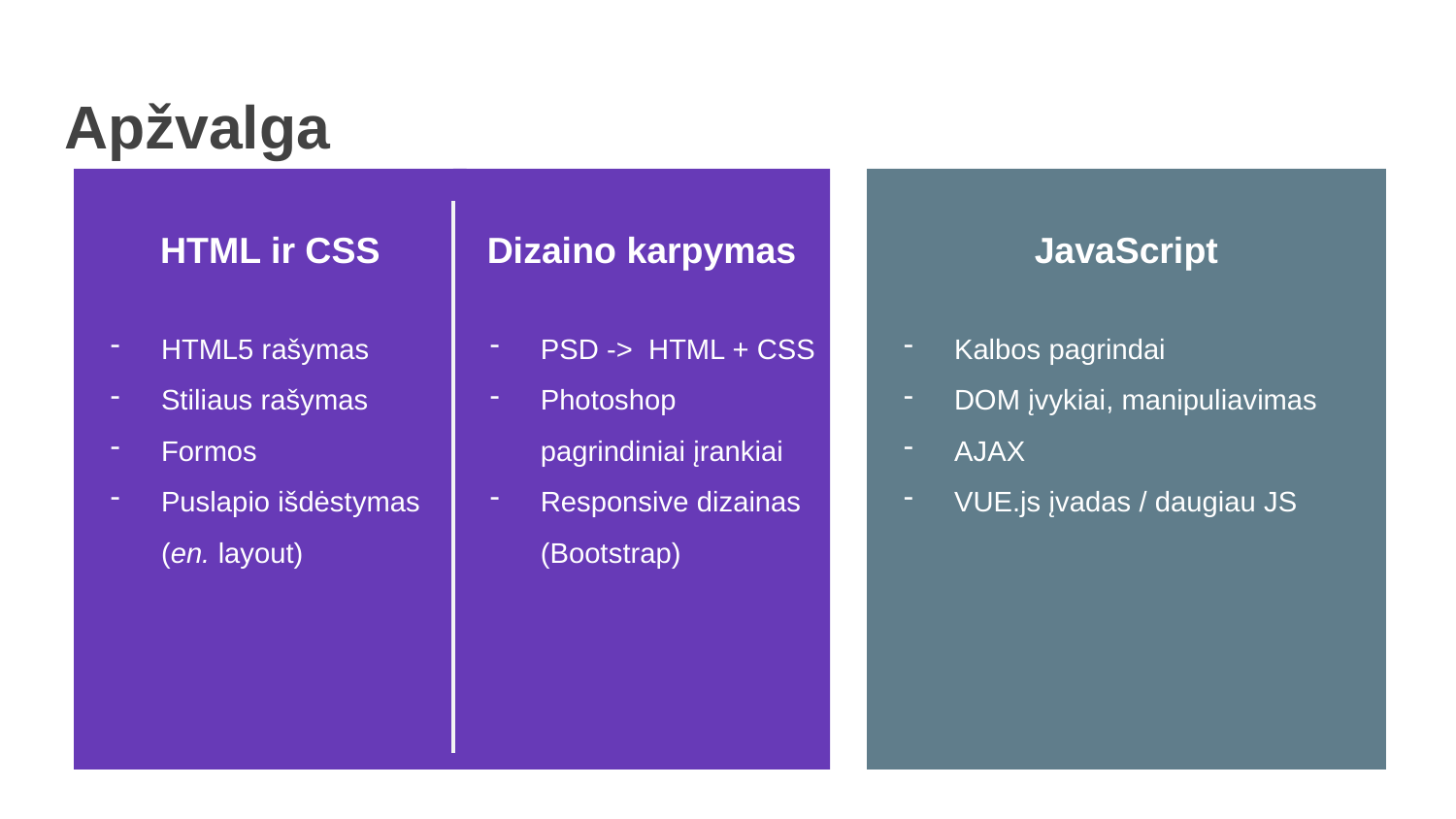

# Apžvalga
Dizaino karpymas

PSD ->  HTML + CSS
Photoshop pagrindiniai įrankiai
Responsive dizainas (Bootstrap)

JavaScript

Kalbos pagrindai
DOM įvykiai, manipuliavimas
AJAX
VUE.js įvadas / daugiau JS

HTML ir CSS

HTML5 rašymas
Stiliaus rašymas
Formos
Puslapio išdėstymas (en. layout)